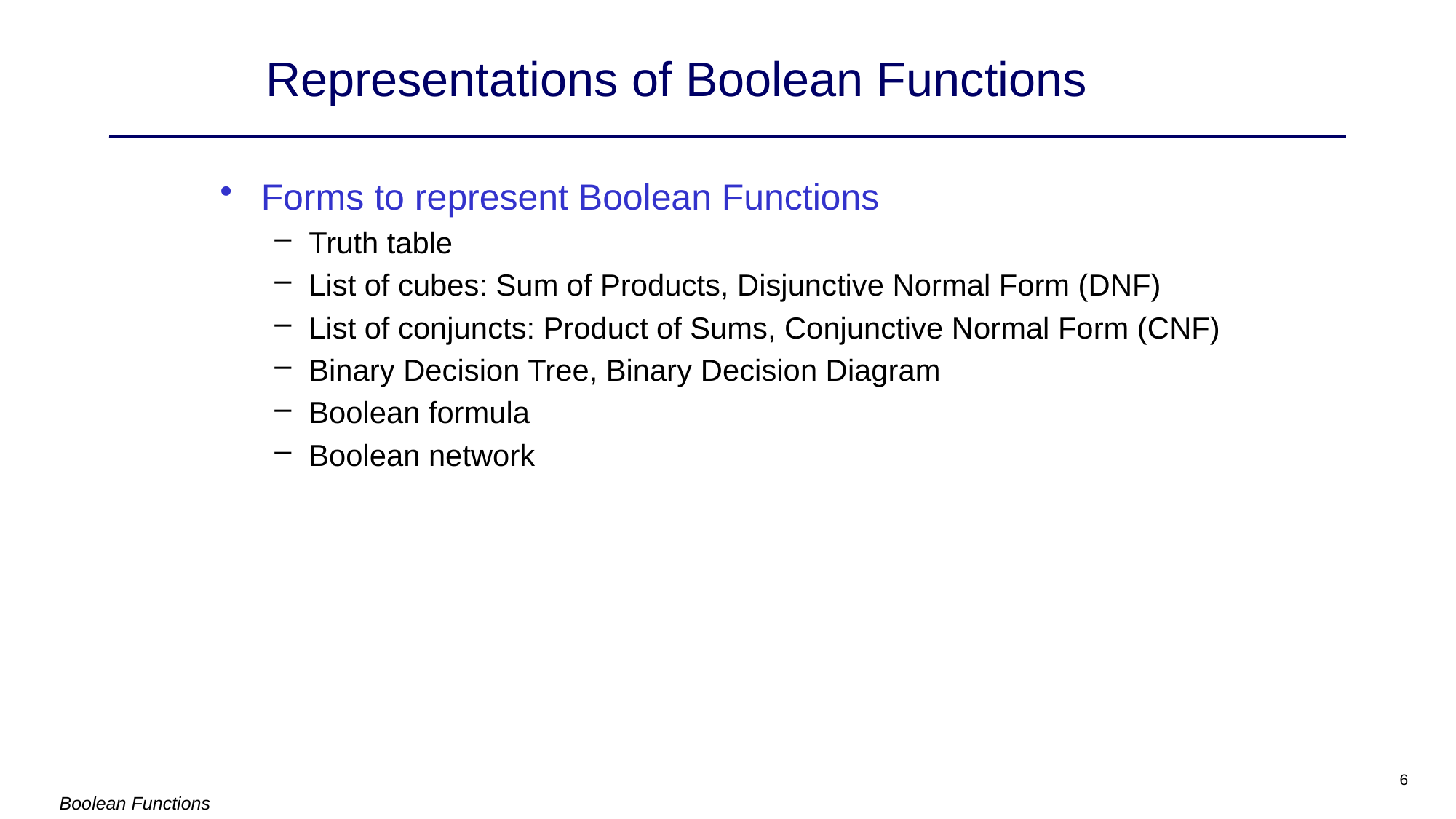

# Representations of Boolean Functions
Forms to represent Boolean Functions
Truth table
List of cubes: Sum of Products, Disjunctive Normal Form (DNF)
List of conjuncts: Product of Sums, Conjunctive Normal Form (CNF)
Binary Decision Tree, Binary Decision Diagram
Boolean formula
Boolean network

Boolean Functions
6